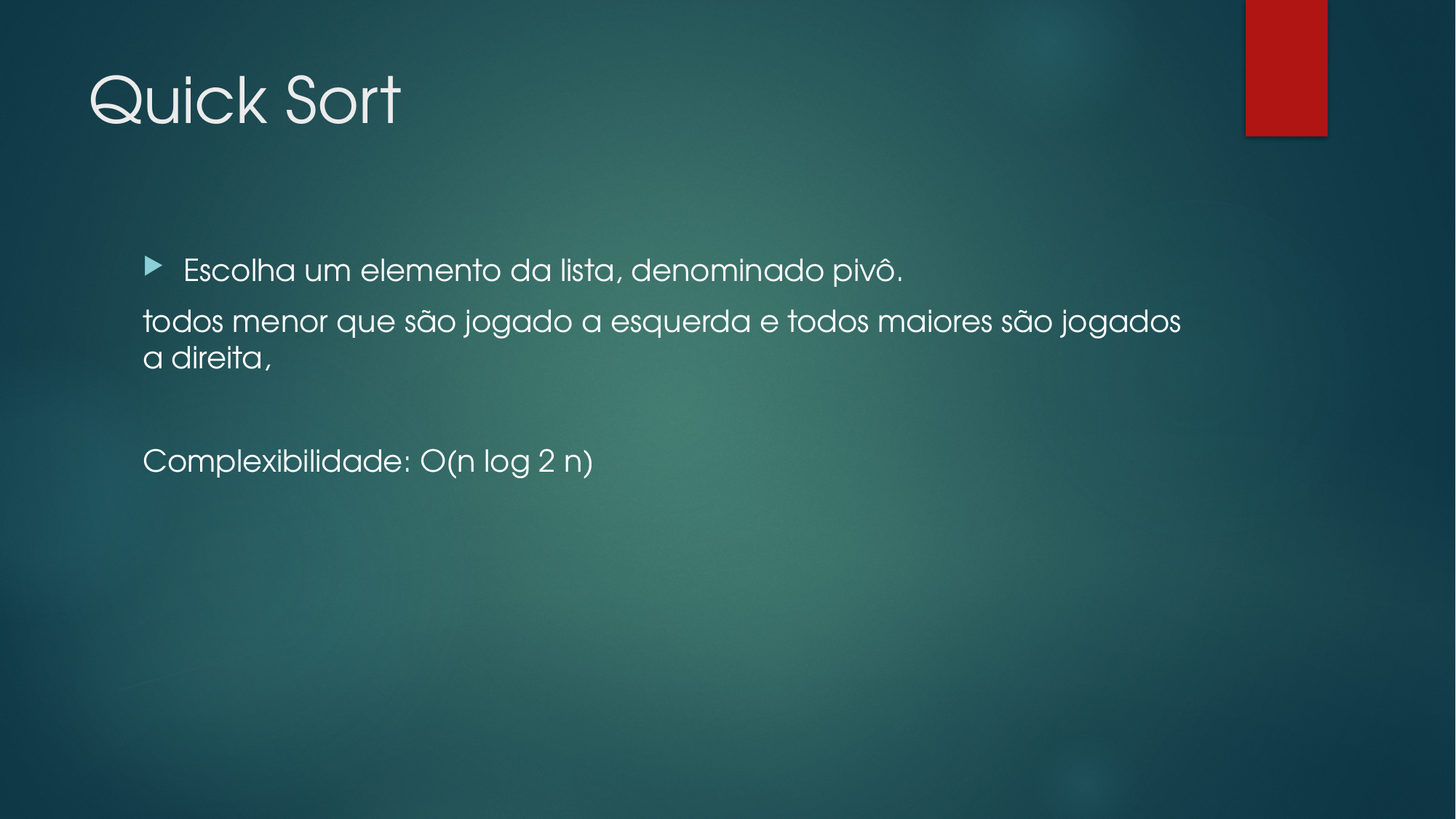

# Quick Sort
Escolha um elemento da lista, denominado pivô.
todos menor que são jogado a esquerda e todos maiores são jogados a direita,

Complexibilidade: O(n log 2 n)